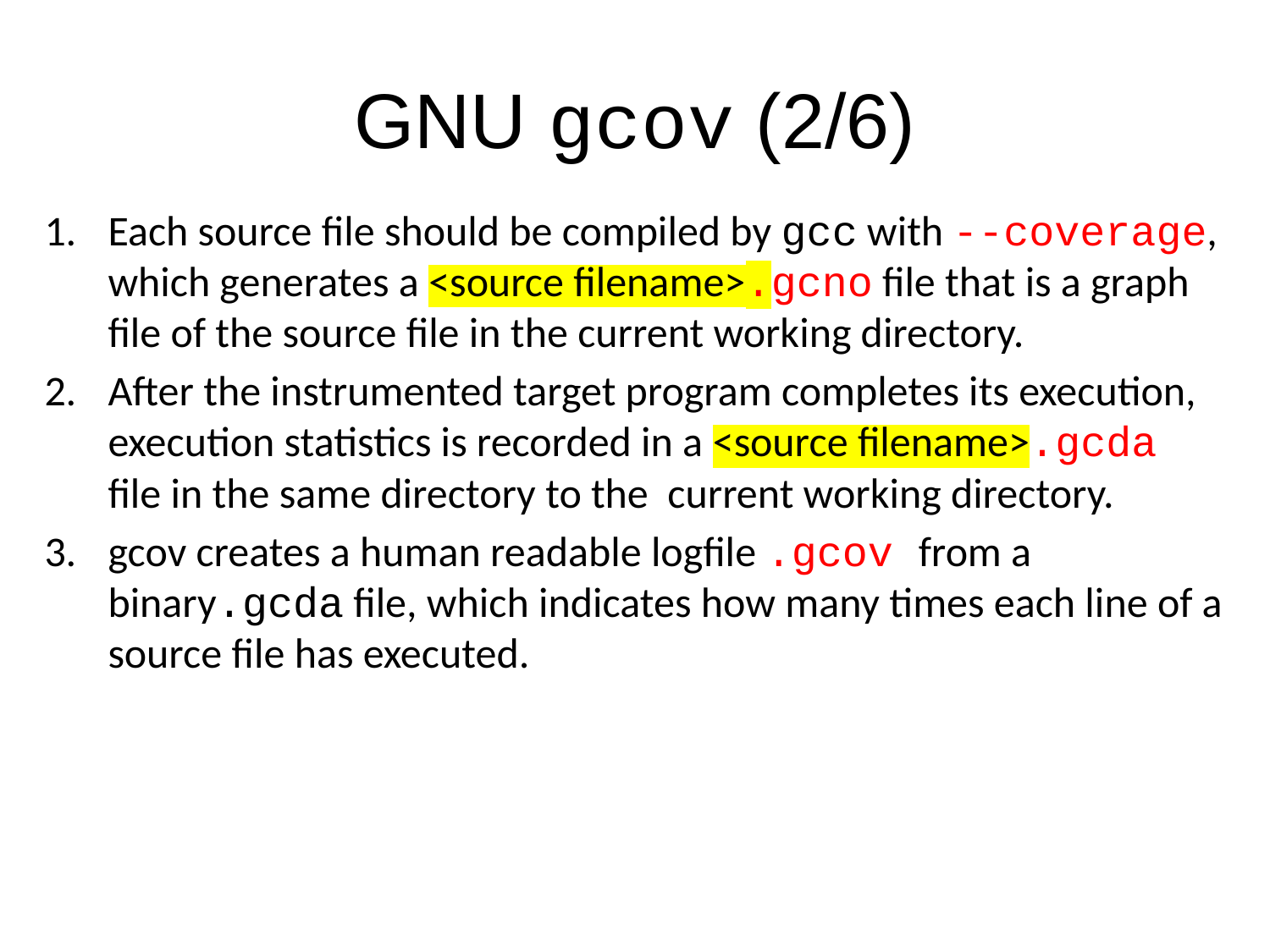

# GNU gcov (2/6)
Each source file should be compiled by gcc with --coverage, which generates a <source filename>.gcno file that is a graph file of the source file in the current working directory.
After the instrumented target program completes its execution, execution statistics is recorded in a <source filename>.gcda file in the same directory to the  current working directory.
gcov creates a human readable logfile .gcov from a binary.gcda file, which indicates how many times each line of a source file has executed.